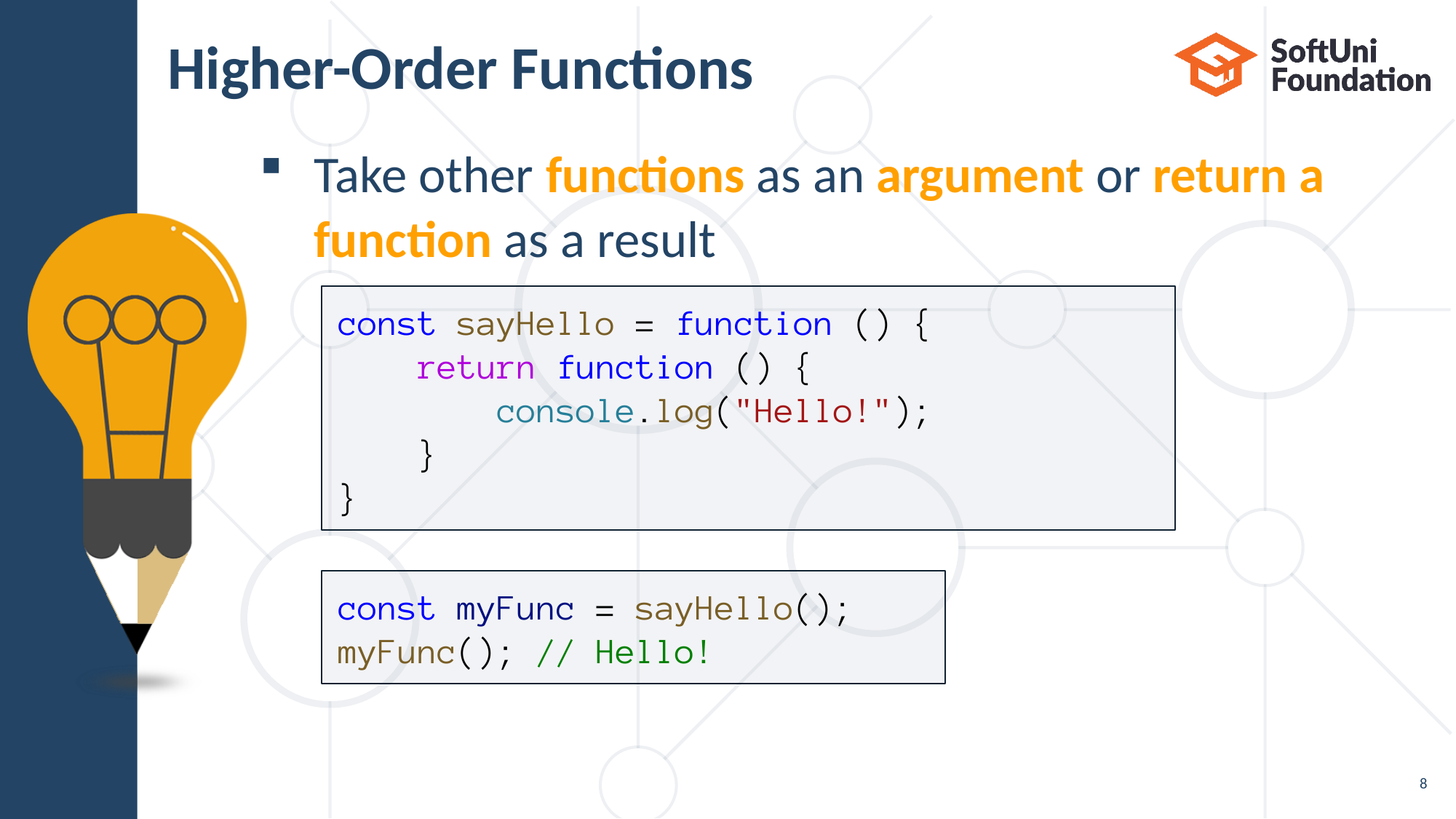

# Higher-Order Functions
Take other functions as an argument or return a
function as a result
const sayHello = function () {
    return function () {
        console.log("Hello!");
    }
}
const myFunc = sayHello();
myFunc(); // Hello!
8